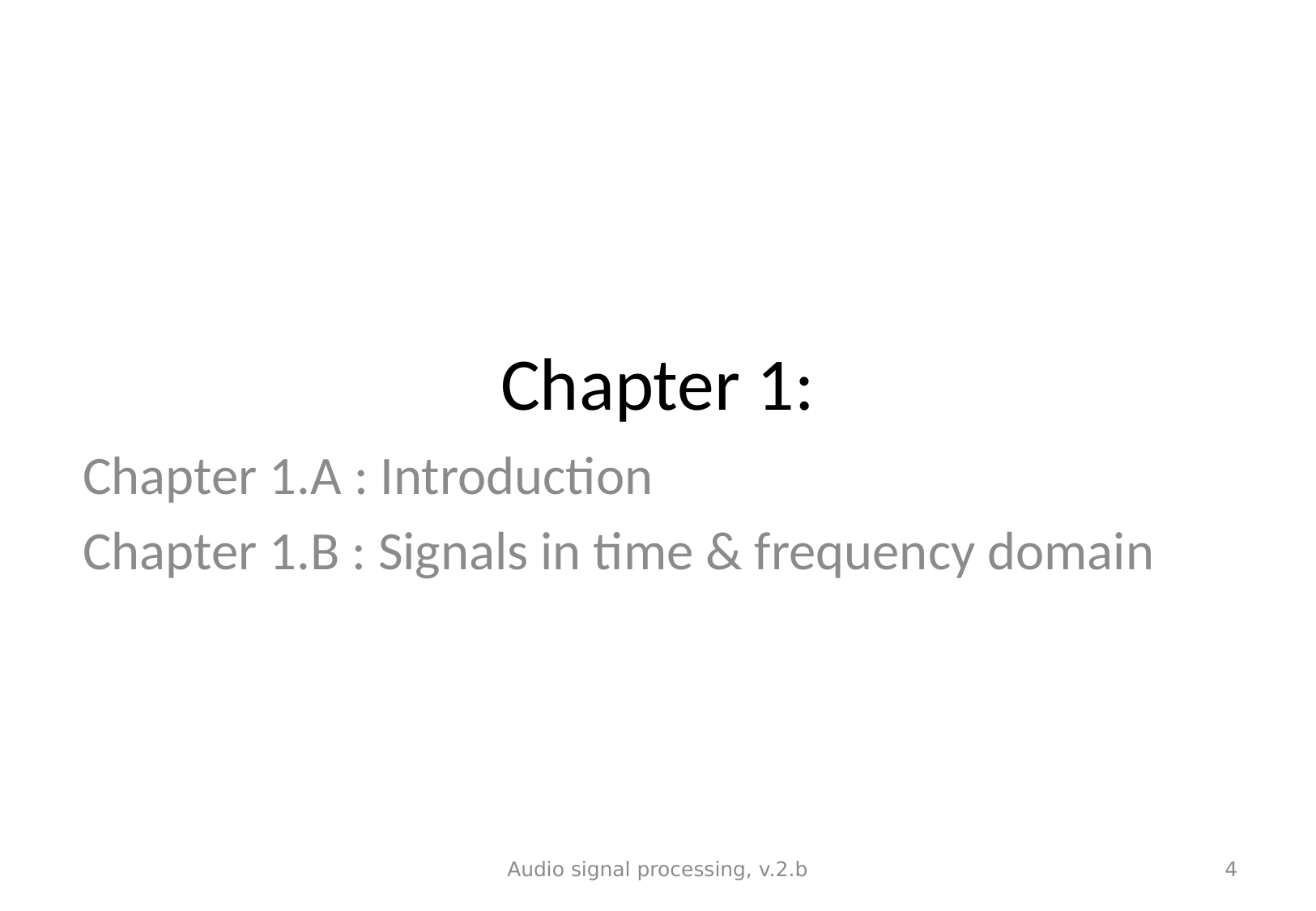

# Chapter 1:
Chapter 1.A : Introduction
Chapter 1.B : Signals in time & frequency domain

Audio signal processing, v.2.b
4